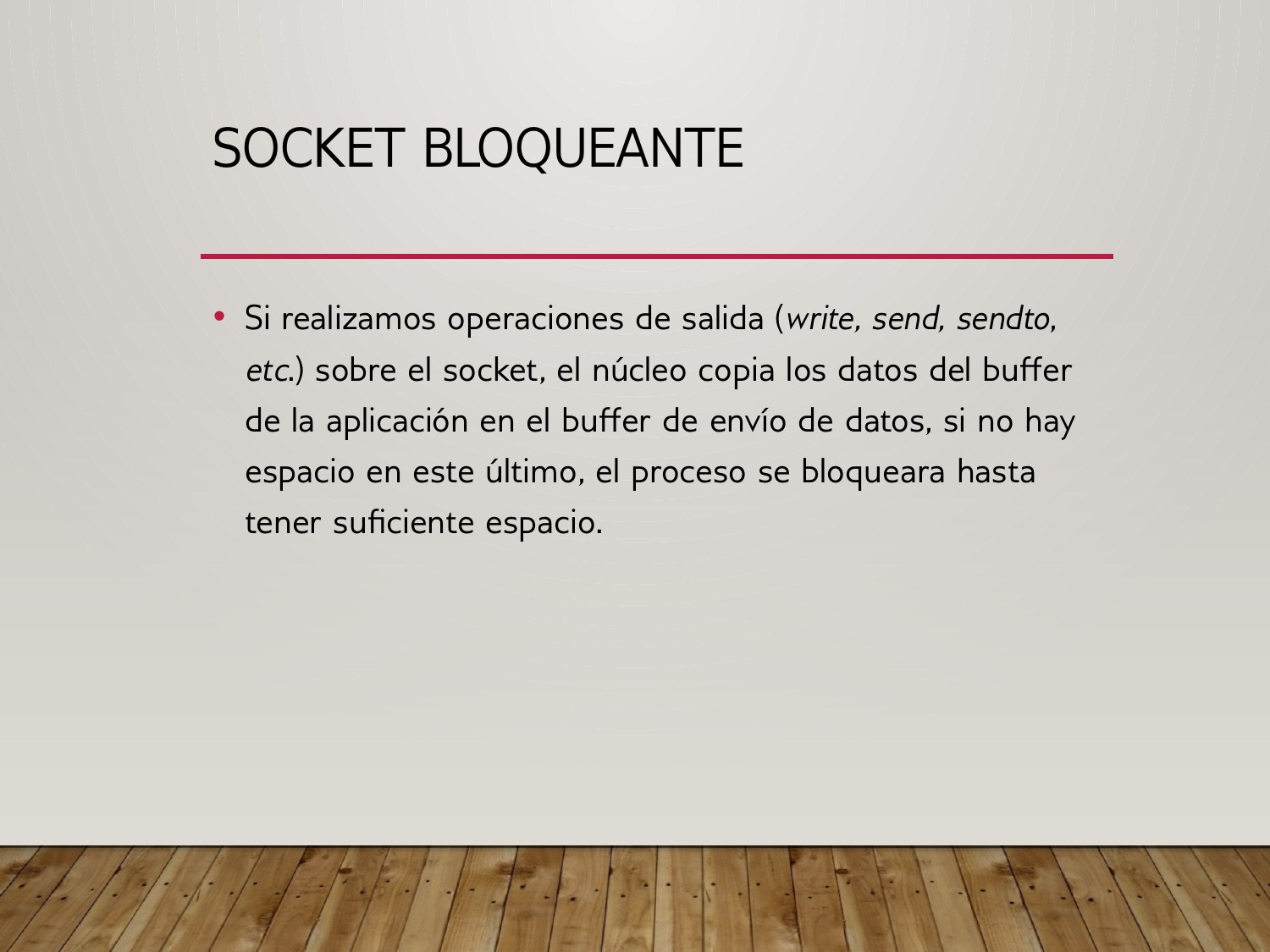

# Socket bloqueante
Si realizamos operaciones de salida (write, send, sendto, etc.) sobre el socket, el núcleo copia los datos del buffer de la aplicación en el buffer de envío de datos, si no hay espacio en este último, el proceso se bloqueara hasta tener suficiente espacio.